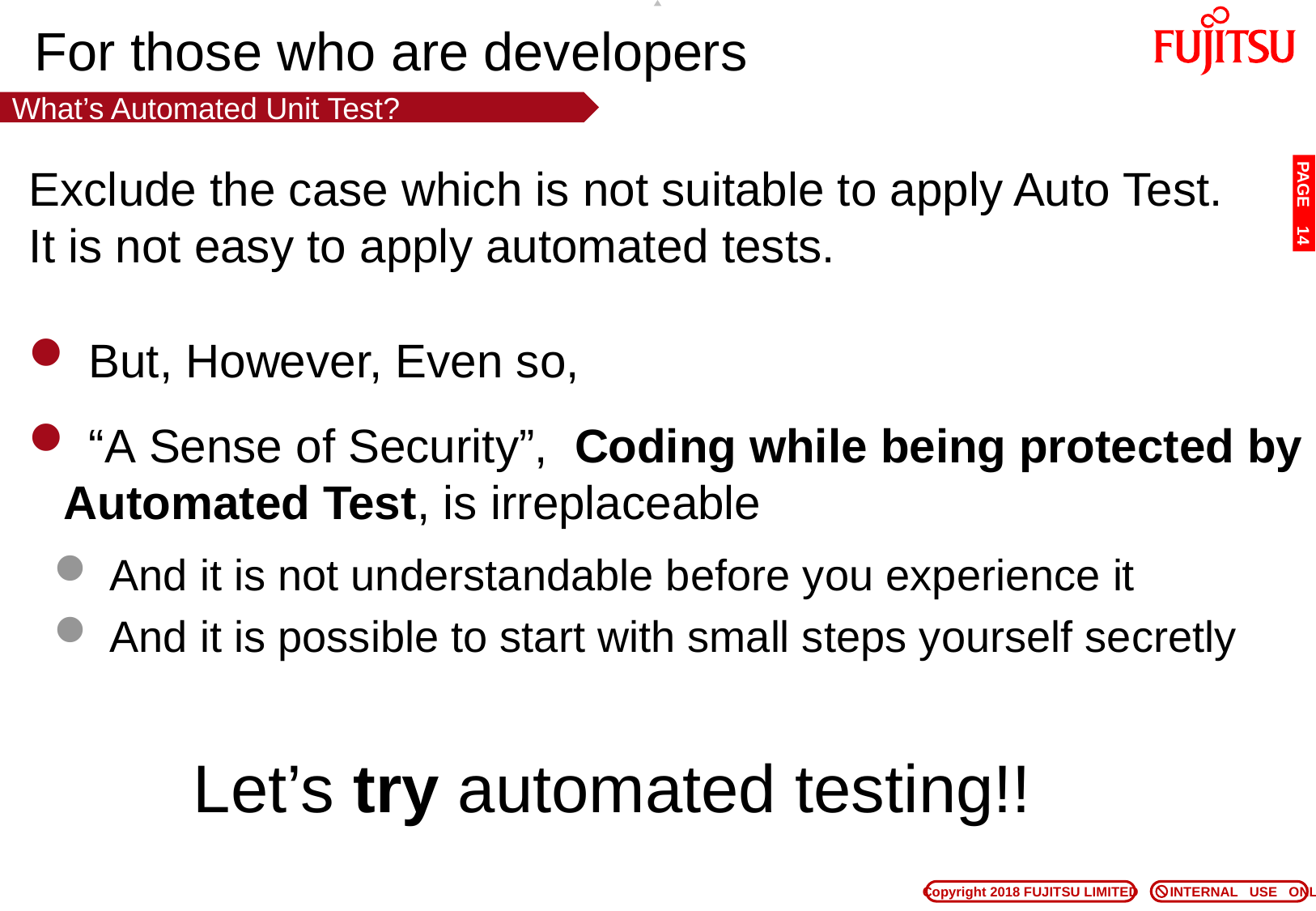

# For those who are developers
What’s Automated Unit Test?
Exclude the case which is not suitable to apply Auto Test.
It is not easy to apply automated tests.
PAGE    14
 But, However, Even so,
 “A Sense of Security”,  Coding while being protected by Automated Test, is irreplaceable
 And it is not understandable before you experience it
 And it is possible to start with small steps yourself secretly
Let’s try automated testing!!